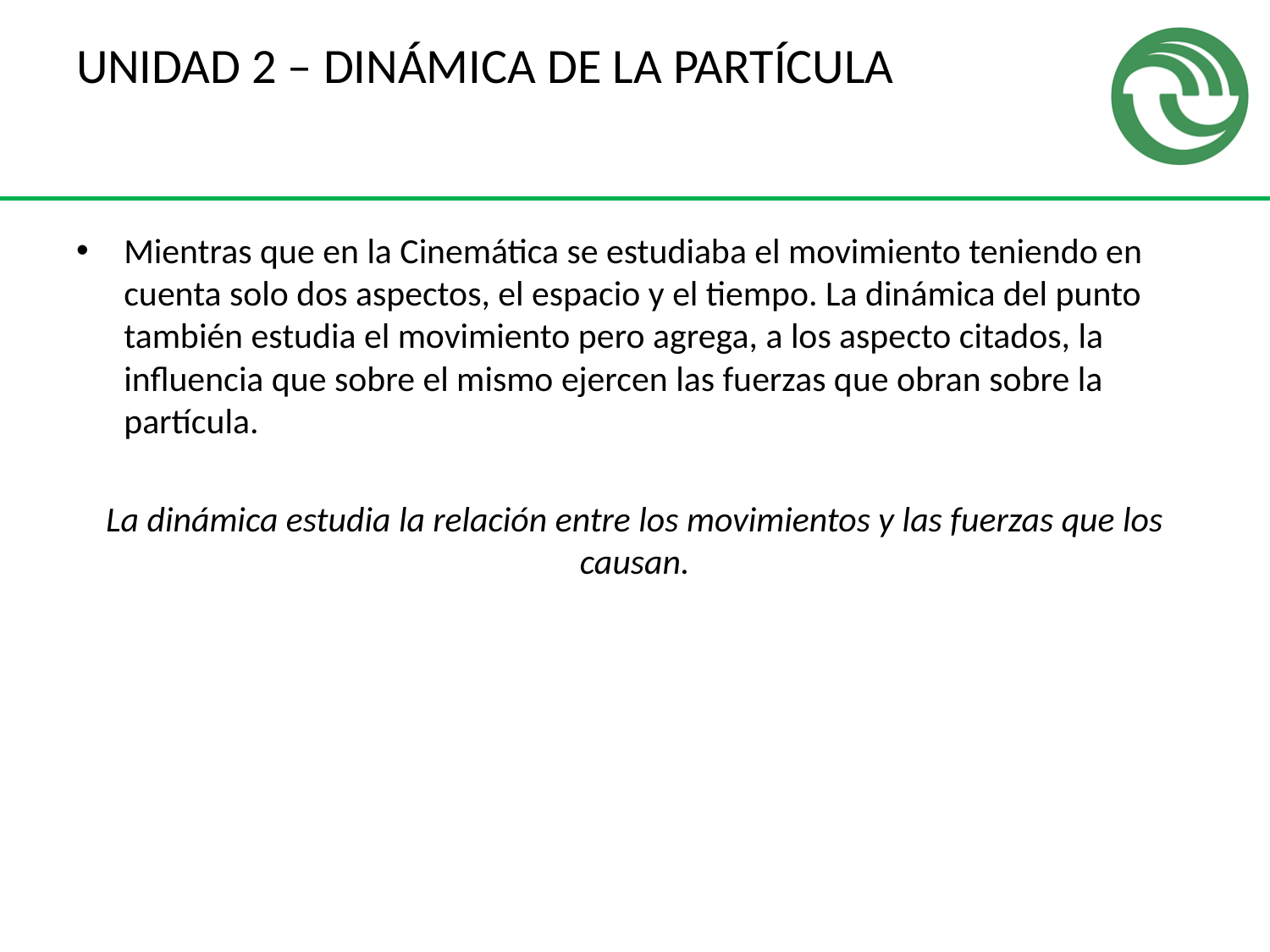

# UNIDAD 2 – DINÁMICA DE LA PARTÍCULA
Mientras que en la Cinemática se estudiaba el movimiento teniendo en cuenta solo dos aspectos, el espacio y el tiempo. La dinámica del punto también estudia el movimiento pero agrega, a los aspecto citados, la influencia que sobre el mismo ejercen las fuerzas que obran sobre la partícula.

La dinámica estudia la relación entre los movimientos y las fuerzas que los causan.